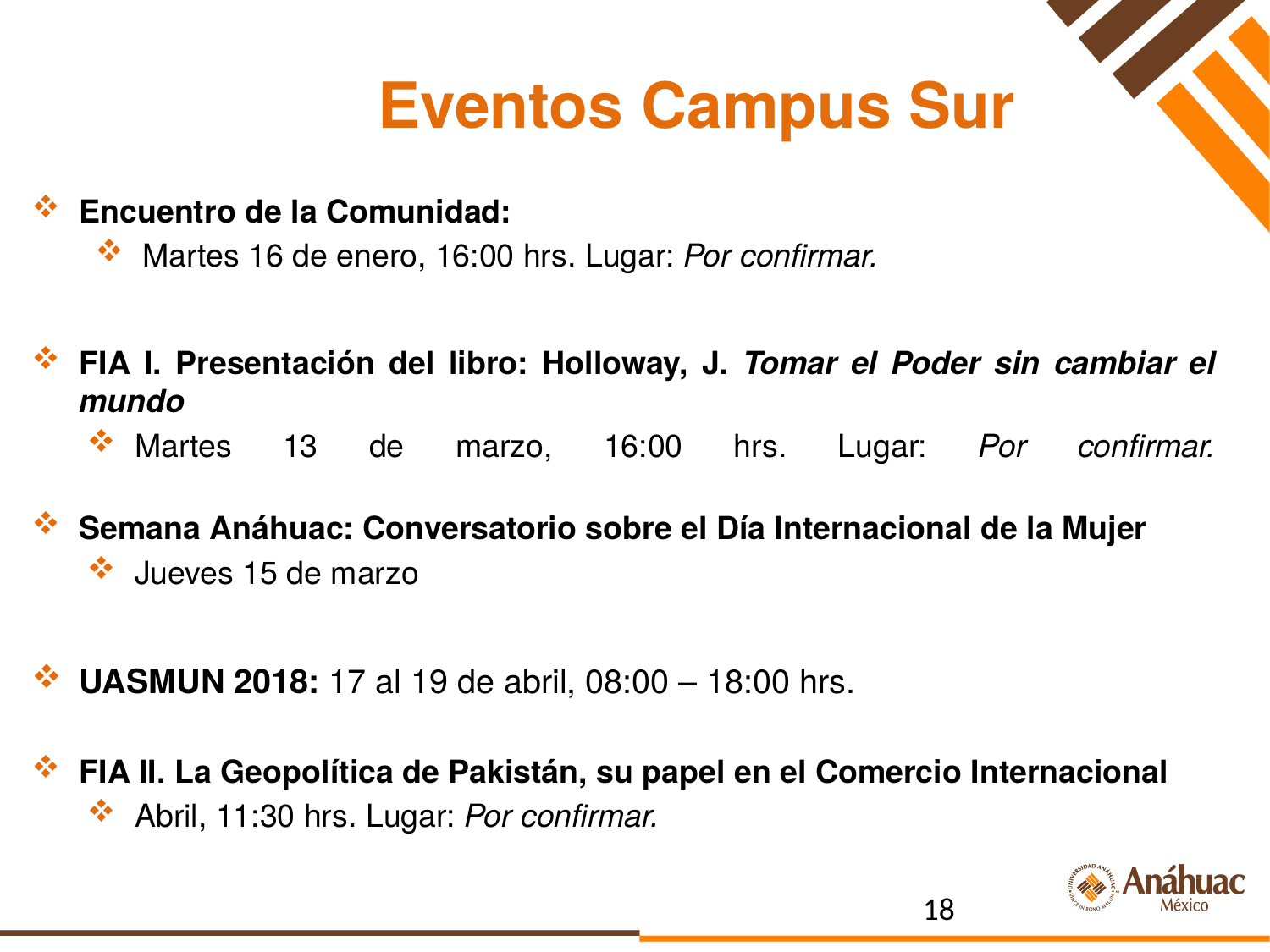

# Eventos Campus Sur
Encuentro de la Comunidad:
Martes 16 de enero, 16:00 hrs. Lugar: Por confirmar.

FIA I. Presentación del libro: Holloway, J. Tomar el Poder sin cambiar el mundo
Martes 13 de marzo, 16:00 hrs. Lugar: Por confirmar.
Semana Anáhuac: Conversatorio sobre el Día Internacional de la Mujer
Jueves 15 de marzo

UASMUN 2018: 17 al 19 de abril, 08:00 – 18:00 hrs.

FIA II. La Geopolítica de Pakistán, su papel en el Comercio Internacional
Abril, 11:30 hrs. Lugar: Por confirmar.

18